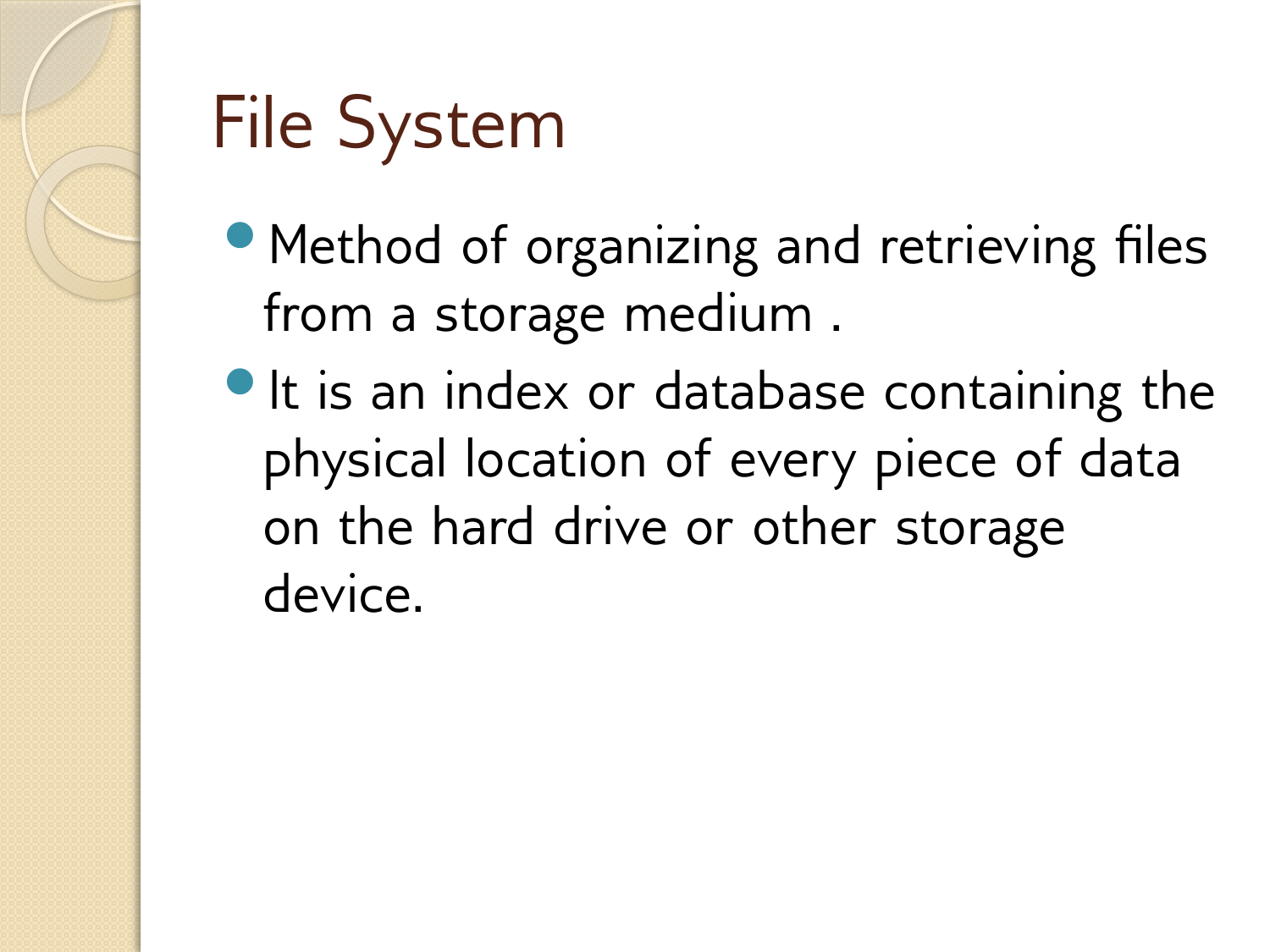

# File System
Method of organizing and retrieving files from a storage medium .
It is an index or database containing the physical location of every piece of data on the hard drive or other storage device.